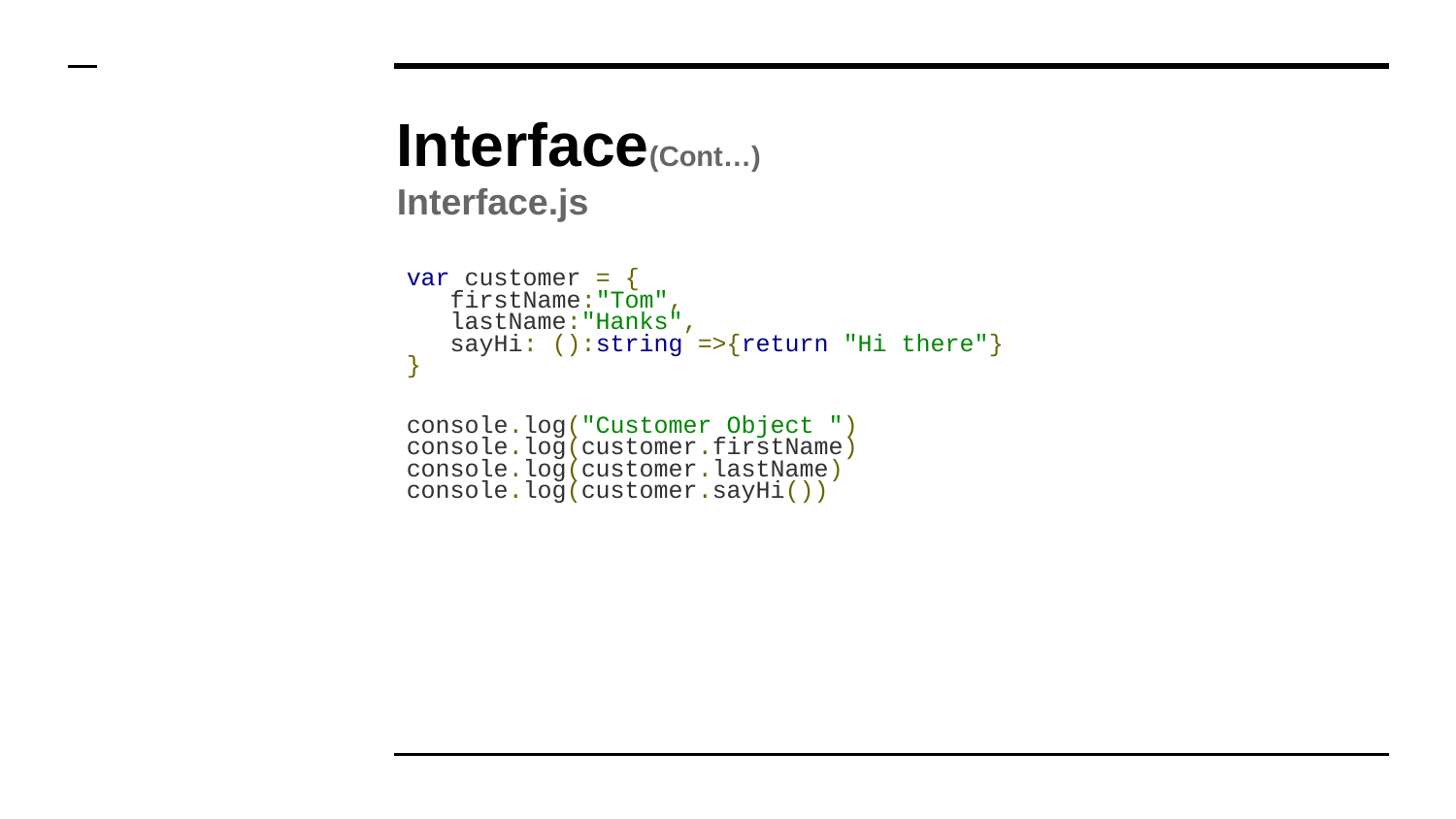

# Interface(Cont…)
Interface.js

var customer = {
   firstName:"Tom",
   lastName:"Hanks",
   sayHi: ():string =>{return "Hi there"}
}
console.log("Customer Object ")
console.log(customer.firstName)
console.log(customer.lastName)
console.log(customer.sayHi())